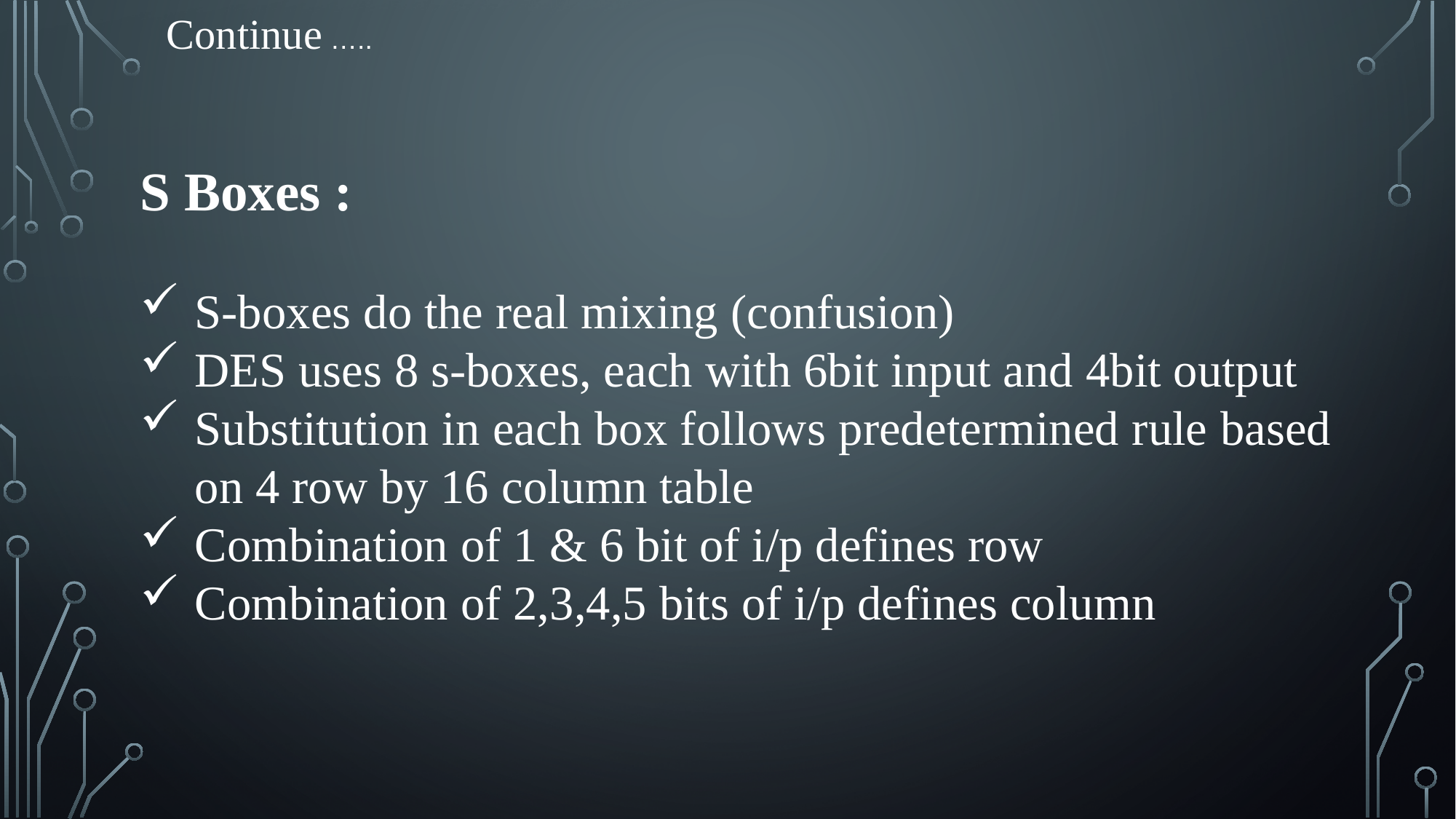

Continue …..
S Boxes :

S-boxes do the real mixing (confusion)
DES uses 8 s-boxes, each with 6bit input and 4bit output
Substitution in each box follows predetermined rule based on 4 row by 16 column table
Combination of 1 & 6 bit of i/p defines row
Combination of 2,3,4,5 bits of i/p defines column